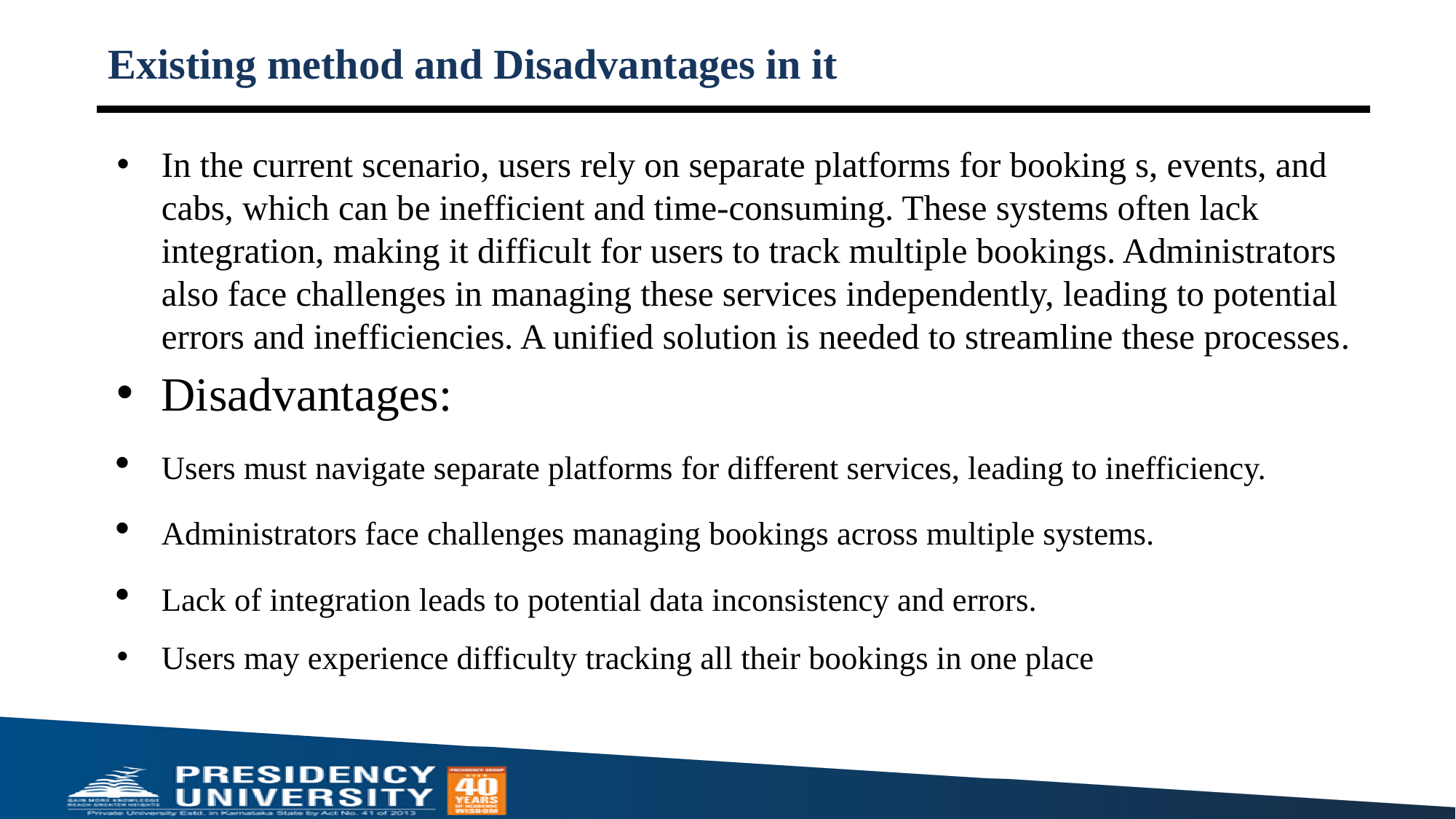

# Existing method and Disadvantages in it
In the current scenario, users rely on separate platforms for booking s, events, and cabs, which can be inefficient and time-consuming. These systems often lack integration, making it difficult for users to track multiple bookings. Administrators also face challenges in managing these services independently, leading to potential errors and inefficiencies. A unified solution is needed to streamline these processes.
Disadvantages:
Users must navigate separate platforms for different services, leading to inefficiency.
Administrators face challenges managing bookings across multiple systems.
Lack of integration leads to potential data inconsistency and errors.
Users may experience difficulty tracking all their bookings in one place